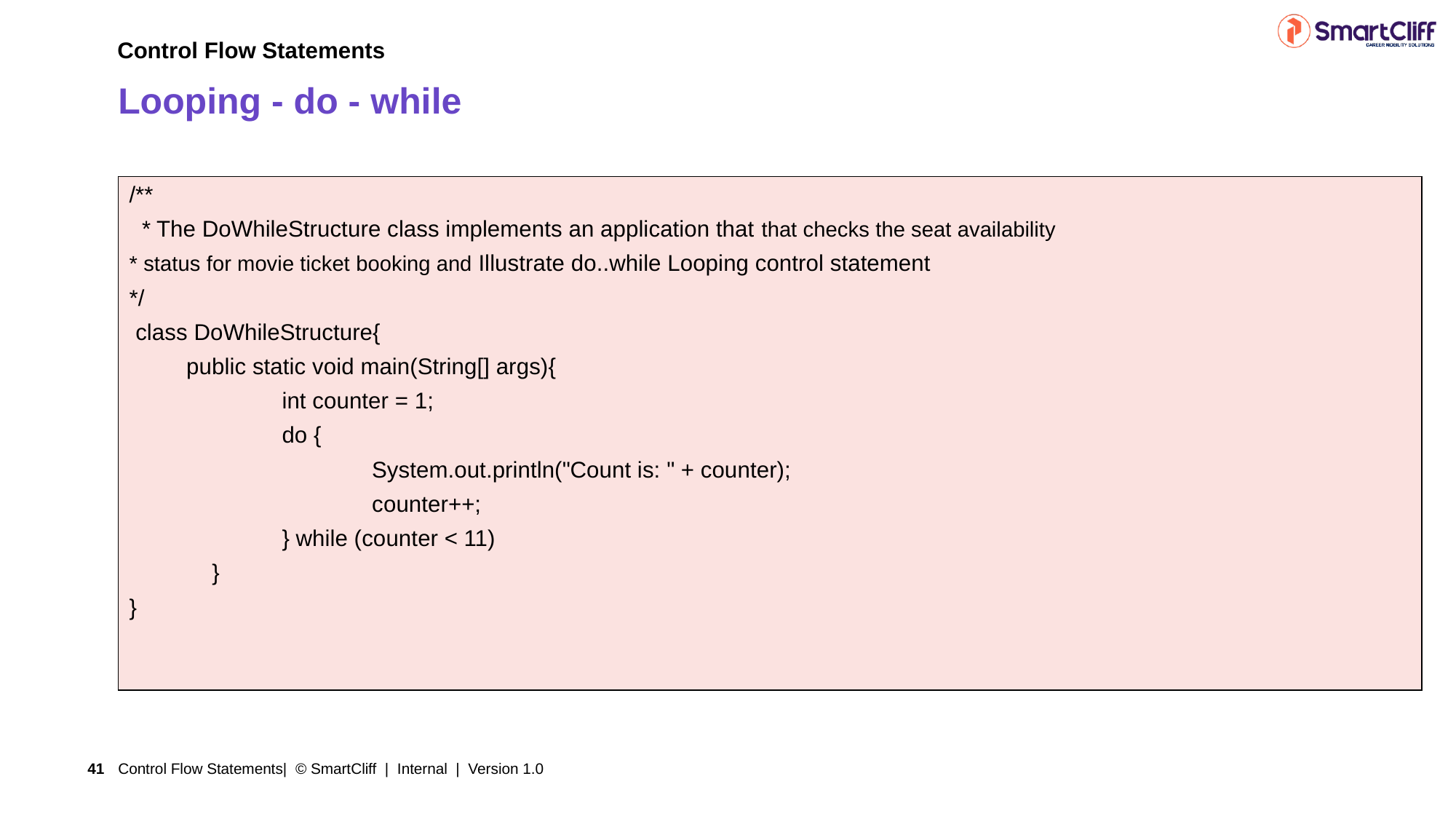

Control Flow Statements
# Looping - do - while
| /\*\*   \* The DoWhileStructure class implements an application that that checks the seat availability \* status for movie ticket booking and Illustrate do..while Looping control statement \*/ class DoWhileStructure{       public static void main(String[] args){   int counter = 1; do { System.out.println("Count is: " + counter); counter++; } while (counter < 11)        } } |
| --- |
Control Flow Statements|  © SmartCliff  |  Internal  |  Version 1.0
41